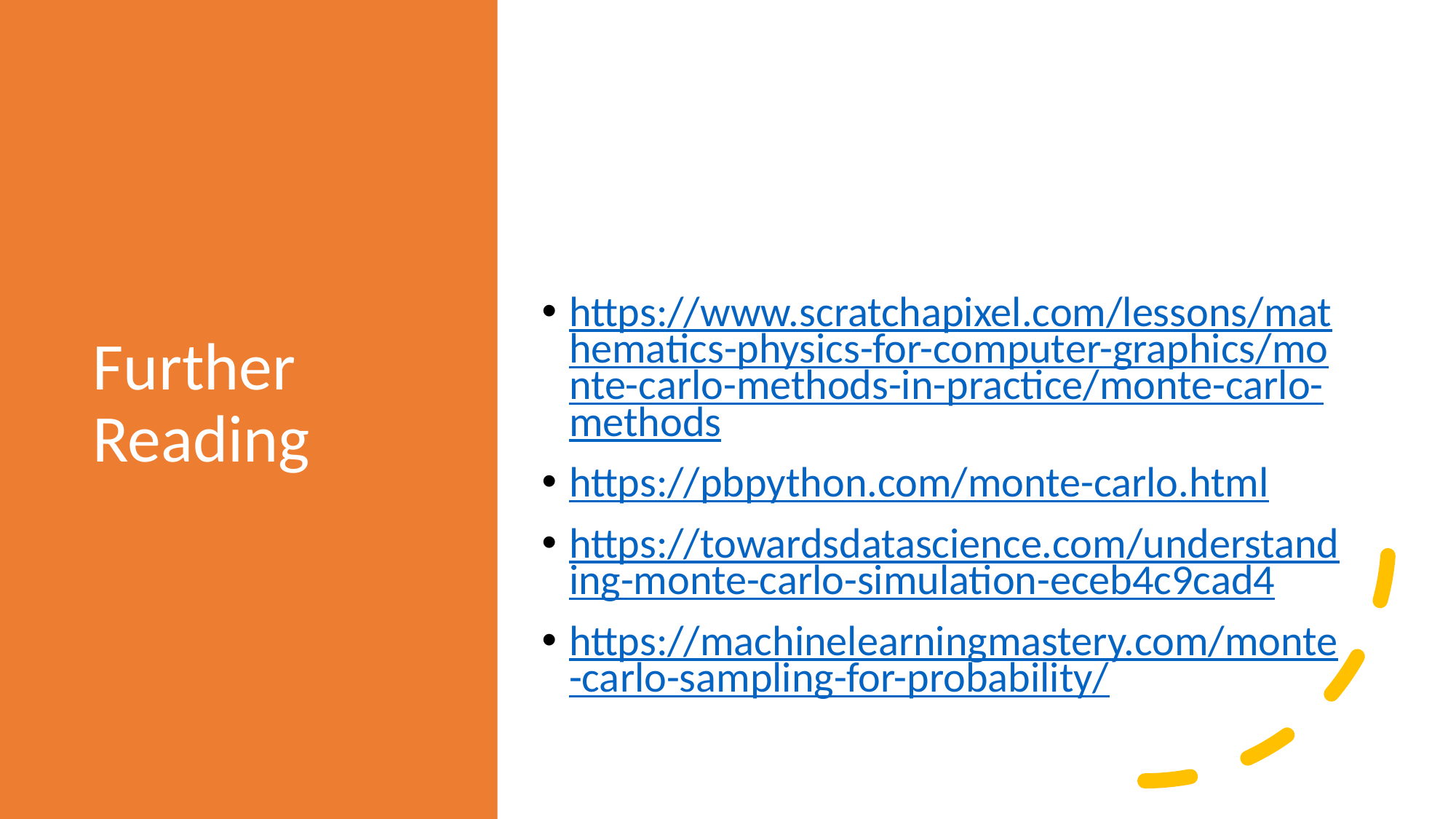

# Further Reading
https://www.scratchapixel.com/lessons/mathematics-physics-for-computer-graphics/monte-carlo-methods-in-practice/monte-carlo-methods
https://pbpython.com/monte-carlo.html
https://towardsdatascience.com/understanding-monte-carlo-simulation-eceb4c9cad4
https://machinelearningmastery.com/monte-carlo-sampling-for-probability/